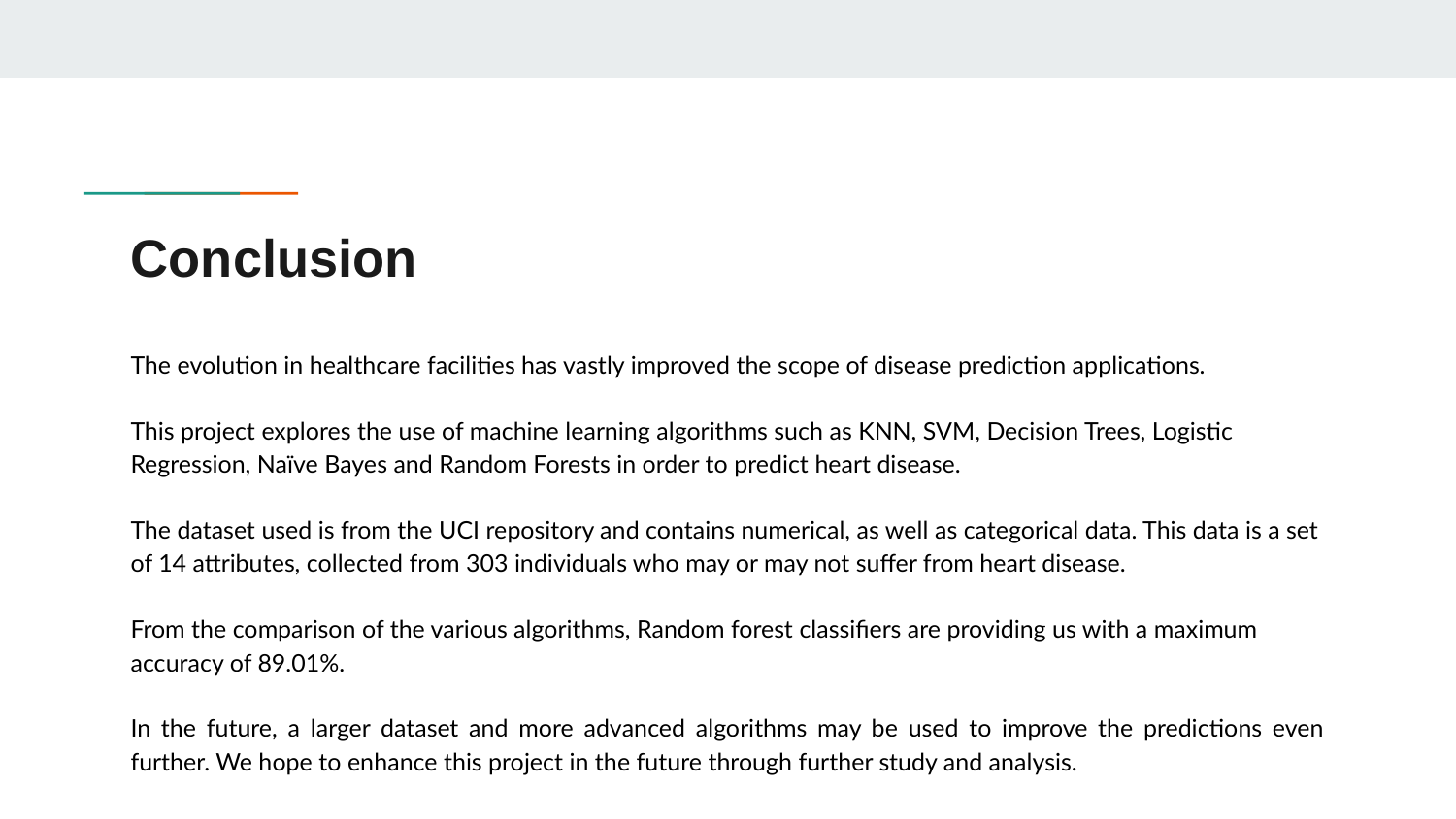

# Conclusion
The evolution in healthcare facilities has vastly improved the scope of disease prediction applications.
This project explores the use of machine learning algorithms such as KNN, SVM, Decision Trees, Logistic Regression, Naïve Bayes and Random Forests in order to predict heart disease.
The dataset used is from the UCI repository and contains numerical, as well as categorical data. This data is a set of 14 attributes, collected from 303 individuals who may or may not suffer from heart disease.
From the comparison of the various algorithms, Random forest classifiers are providing us with a maximum accuracy of 89.01%.
In the future, a larger dataset and more advanced algorithms may be used to improve the predictions even further. We hope to enhance this project in the future through further study and analysis.